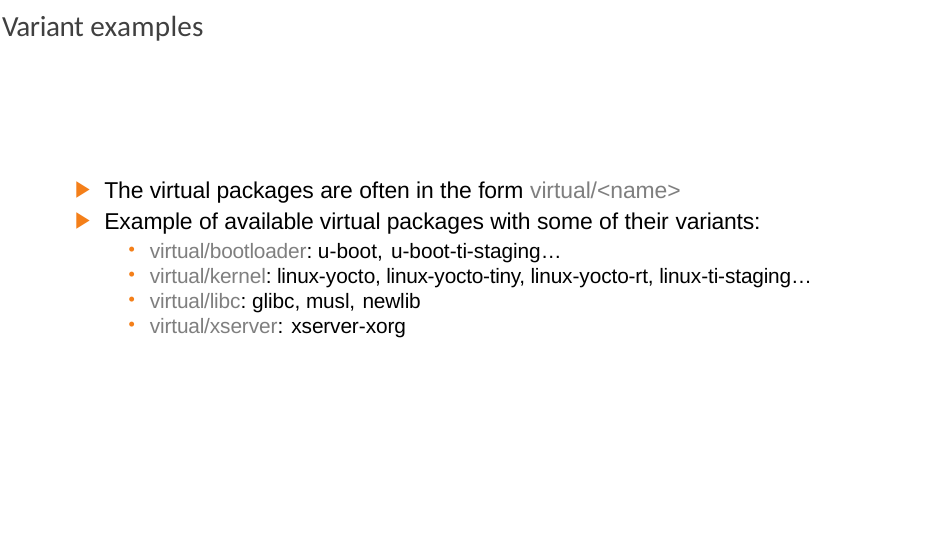

# Variant examples
The virtual packages are often in the form virtual/<name>
Example of available virtual packages with some of their variants:
virtual/bootloader: u-boot, u-boot-ti-staging…
virtual/kernel: linux-yocto, linux-yocto-tiny, linux-yocto-rt, linux-ti-staging…
virtual/libc: glibc, musl, newlib
virtual/xserver: xserver-xorg
51/300
Remake by Mao Huynh